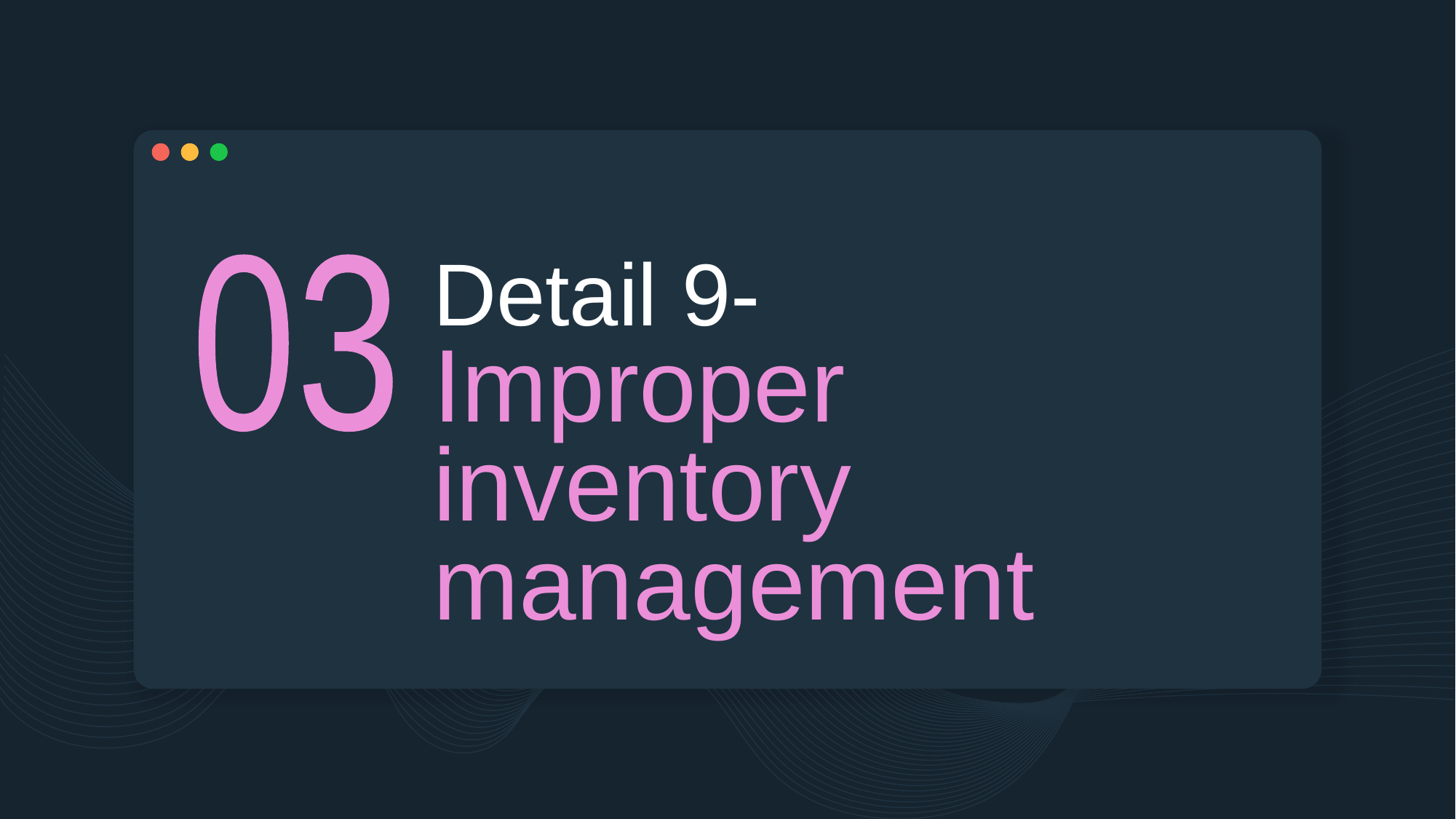

# Detail 9- Improper inventory management
03